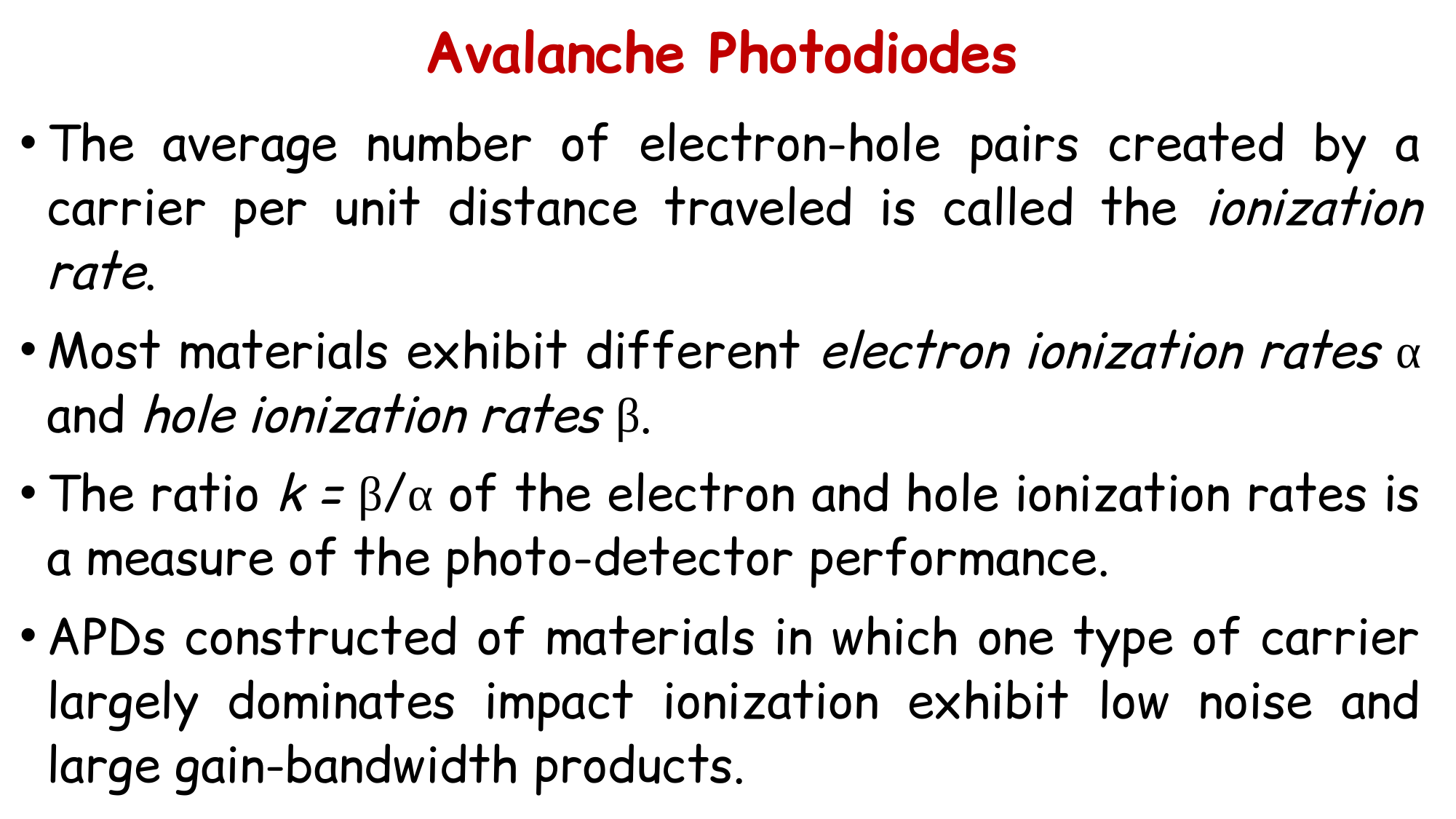

# Avalanche Photodiodes
The average number of electron-hole pairs created by a carrier per unit distance traveled is called the ionization rate.
Most materials exhibit different electron ionization rates α and hole ionization rates β.
The ratio k = β/α of the electron and hole ionization rates is a measure of the photo-detector performance.
APDs constructed of materials in which one type of carrier largely dominates impact ionization exhibit low noise and large gain-bandwidth products.